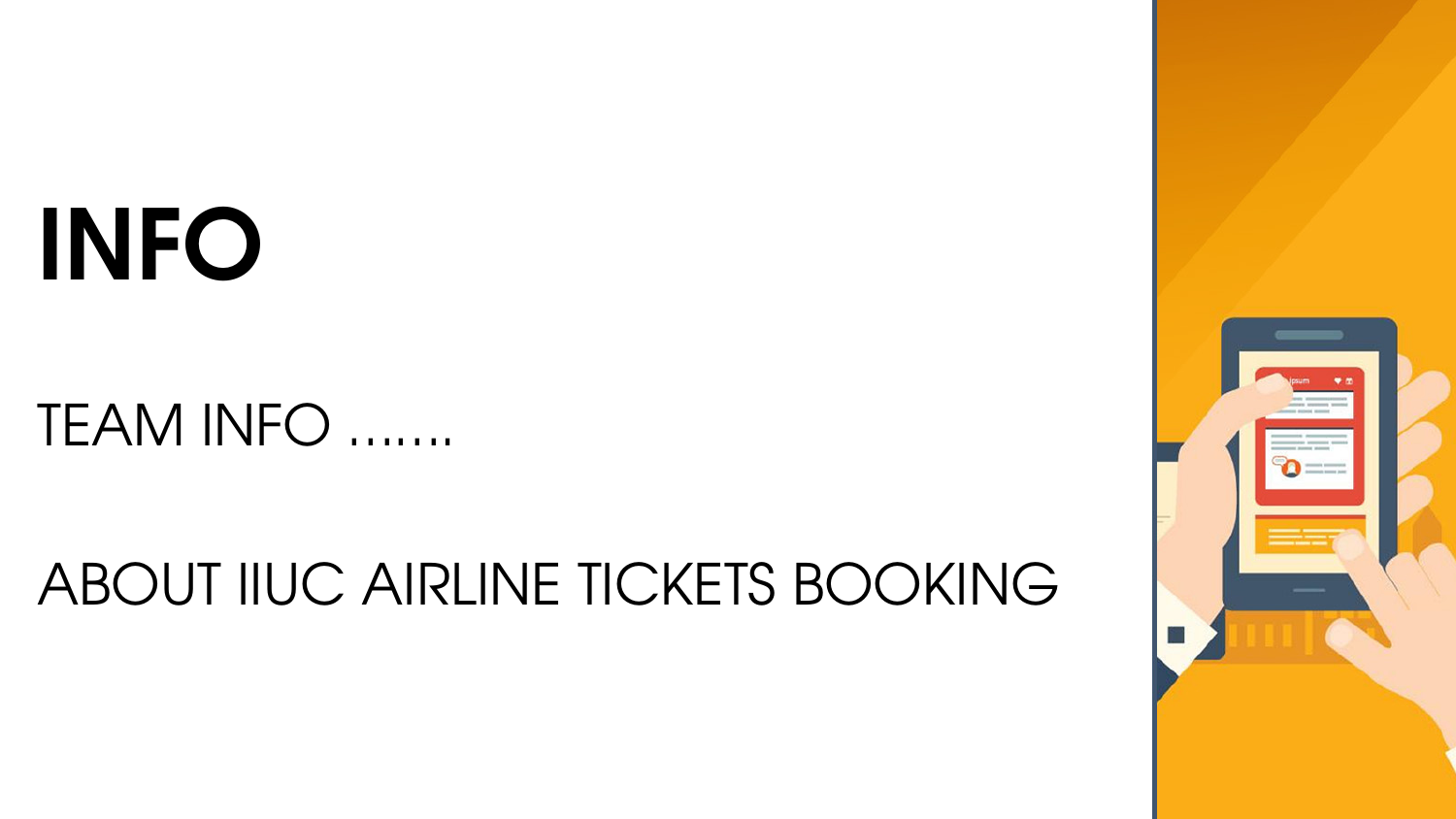

#
INFO

TEAM INFO …….

ABOUT IIUC AIRLINE TICKETS BOOKING